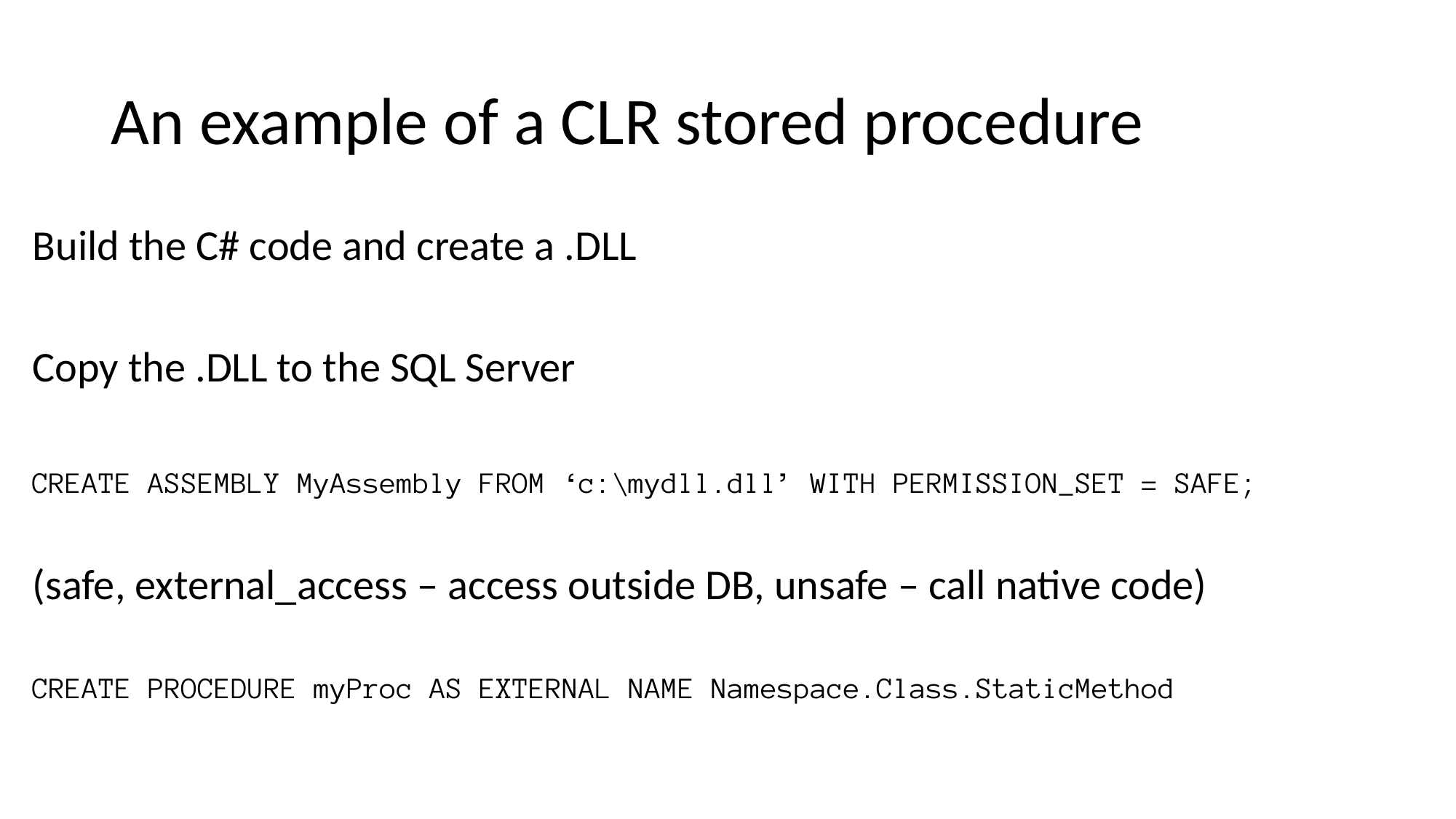

# An example of a CLR stored procedure
Build the C# code and create a .DLL

Copy the .DLL to the SQL Server

CREATE ASSEMBLY MyAssembly FROM ‘c:\mydll.dll’ WITH PERMISSION_SET = SAFE;

(safe, external_access – access outside DB, unsafe – call native code)

CREATE PROCEDURE myProc AS EXTERNAL NAME Namespace.Class.StaticMethod